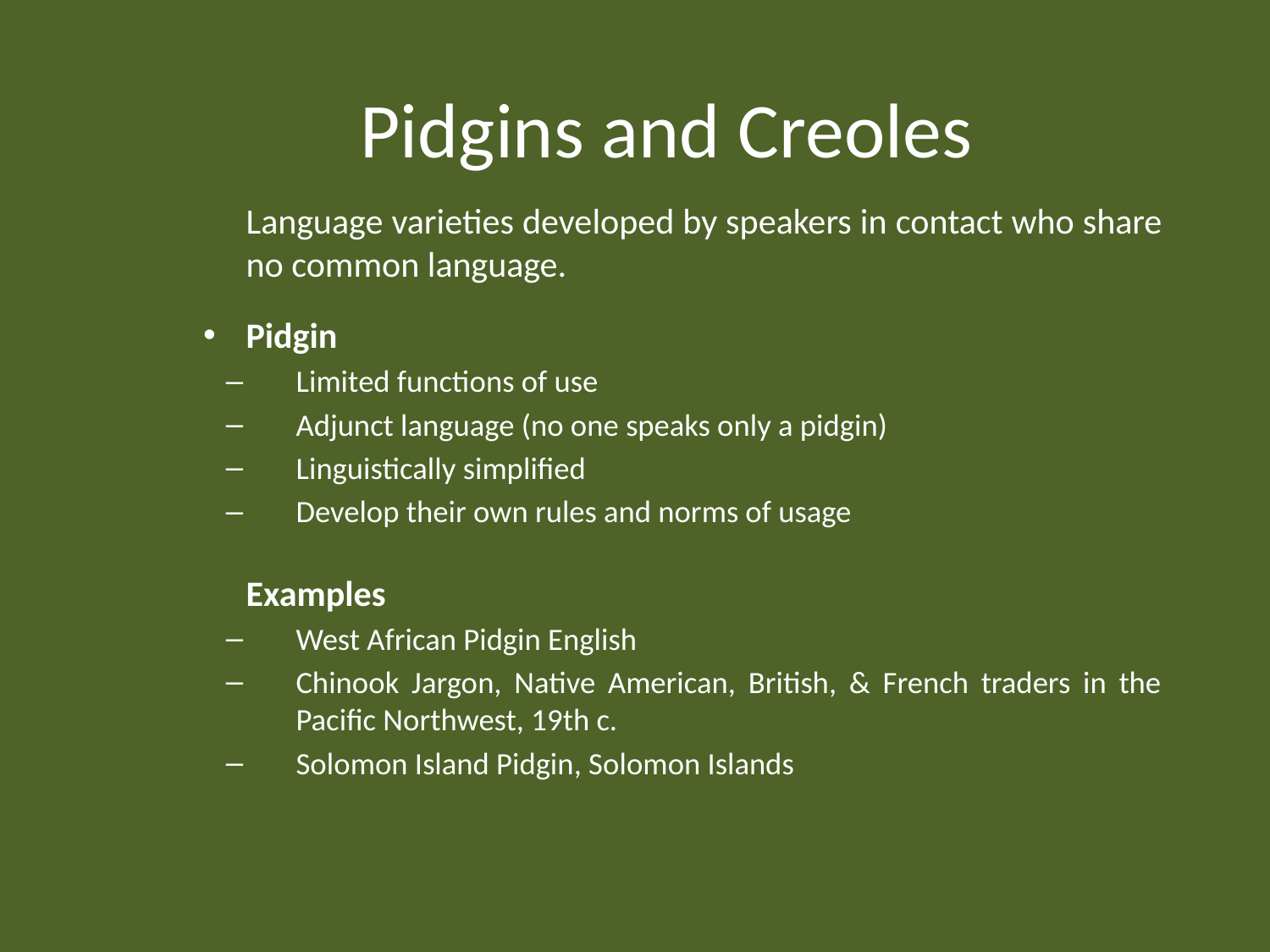

# Pidgins and Creoles
	Language varieties developed by speakers in contact who share no common language.

Pidgin
Limited functions of use
Adjunct language (no one speaks only a pidgin)
Linguistically simplified
Develop their own rules and norms of usage

	Examples
West African Pidgin English
Chinook Jargon, Native American, British, & French traders in the Pacific Northwest, 19th c.
Solomon Island Pidgin, Solomon Islands